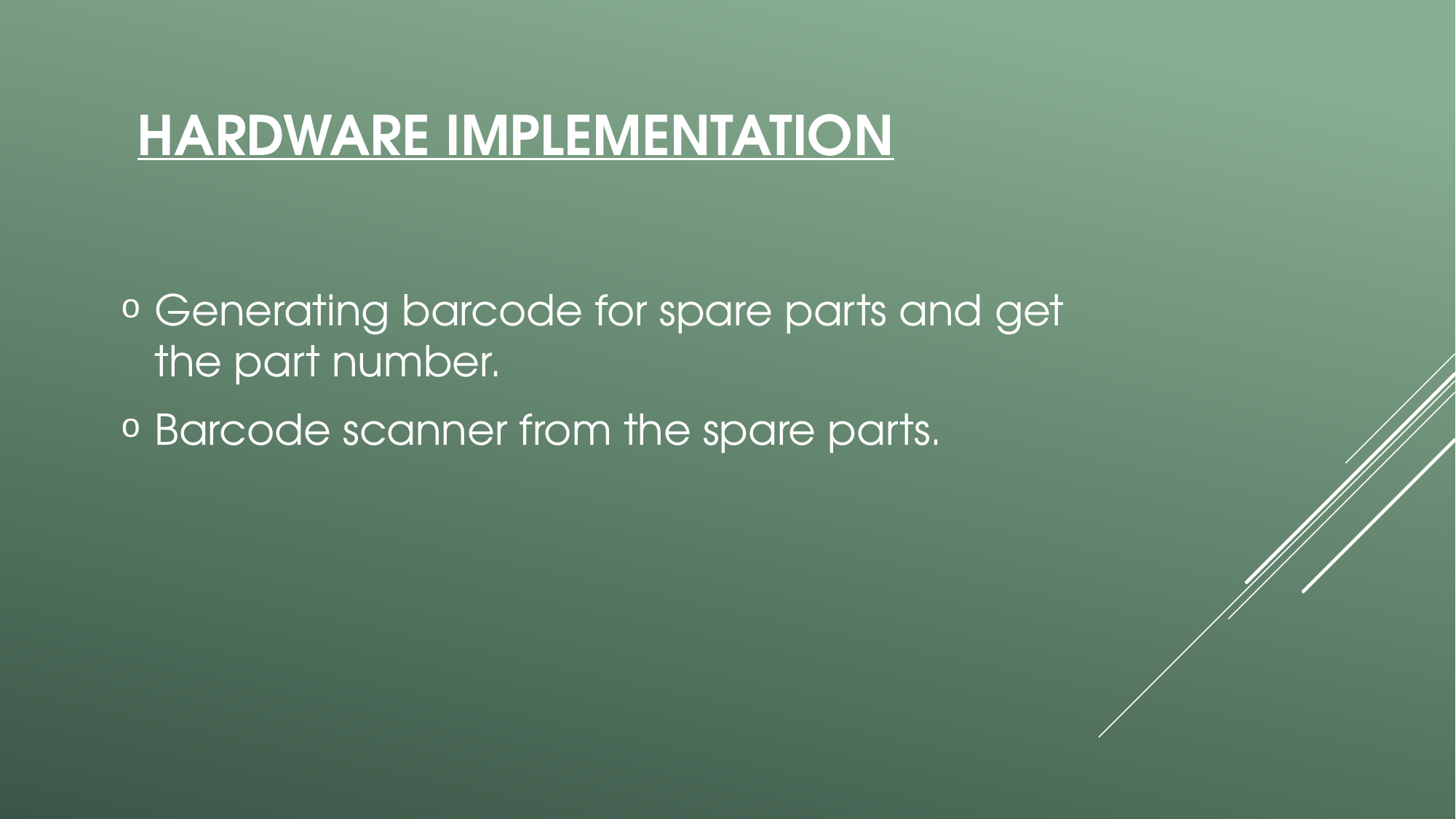

# Hardware implementation
Generating barcode for spare parts and get the part number.
Barcode scanner from the spare parts.